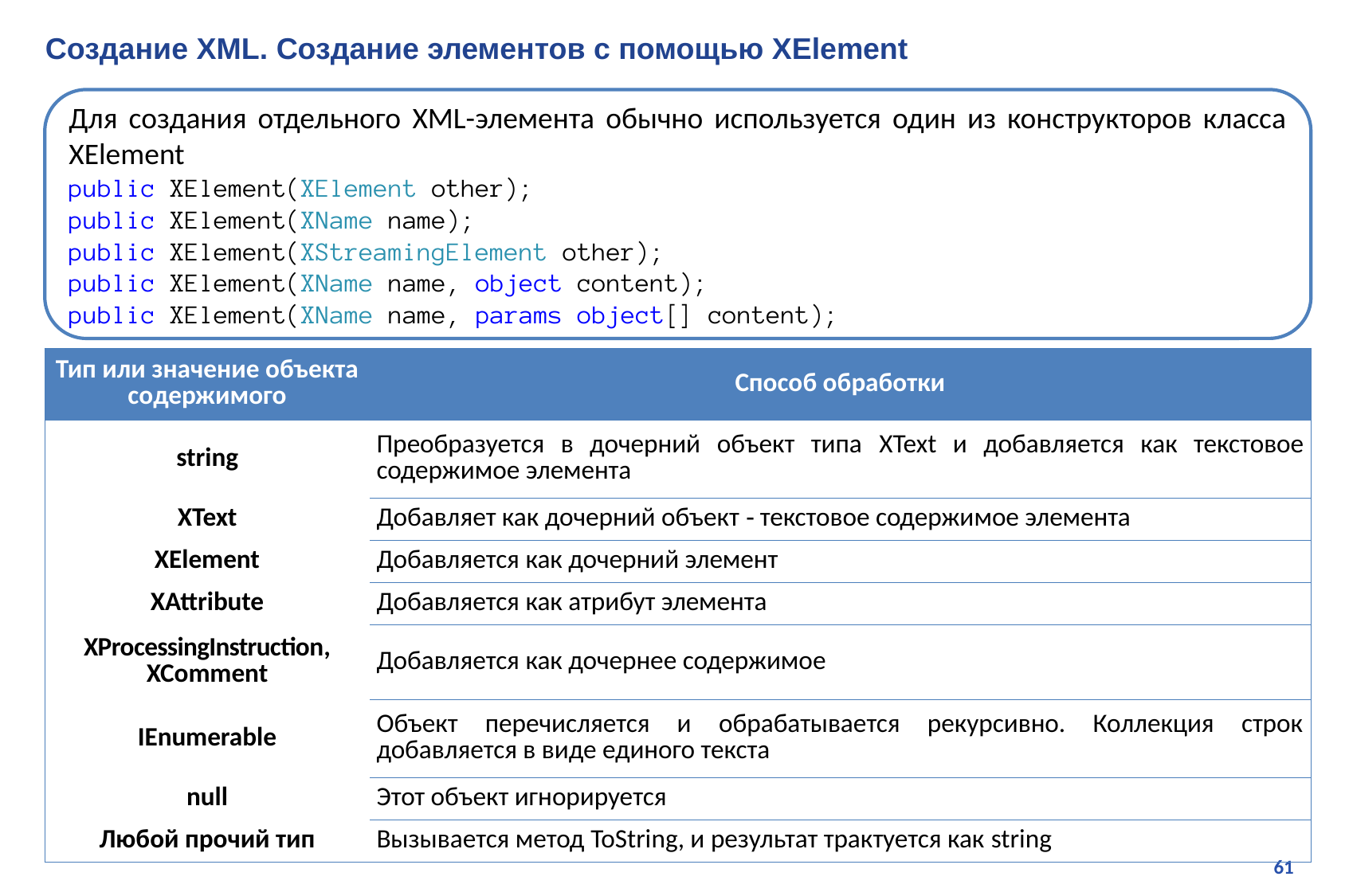

# Создание XML. Создание элементов с помощью XElement
Для создания отдельного XML-элемента обычно используется один из конструкторов класса XElement
public XElement(XElement other);
public XElement(XName name);
public XElement(XStreamingElement other);
public XElement(XName name, object content);
public XElement(XName name, params object[] content);
| Тип или значение объекта содержимого | Способ обработки |
| --- | --- |
| string | Преобразуется в дочерний объект типа XText и добавляется как текстовое содержимое элемента |
| XText | Добавляет как дочерний объект ‑ текстовое содержимое элемента |
| XElement | Добавляется как дочерний элемент |
| XAttribute | Добавляется как атрибут элемента |
| XProcessingInstruction, XComment | Добавляется как дочернее содержимое |
| IEnumerable | Объект перечисляется и обрабатывается рекурсивно. Коллекция строк добавляется в виде единого текста |
| null | Этот объект игнорируется |
| Любой прочий тип | Вызывается метод ToString, и результат трактуется как string |